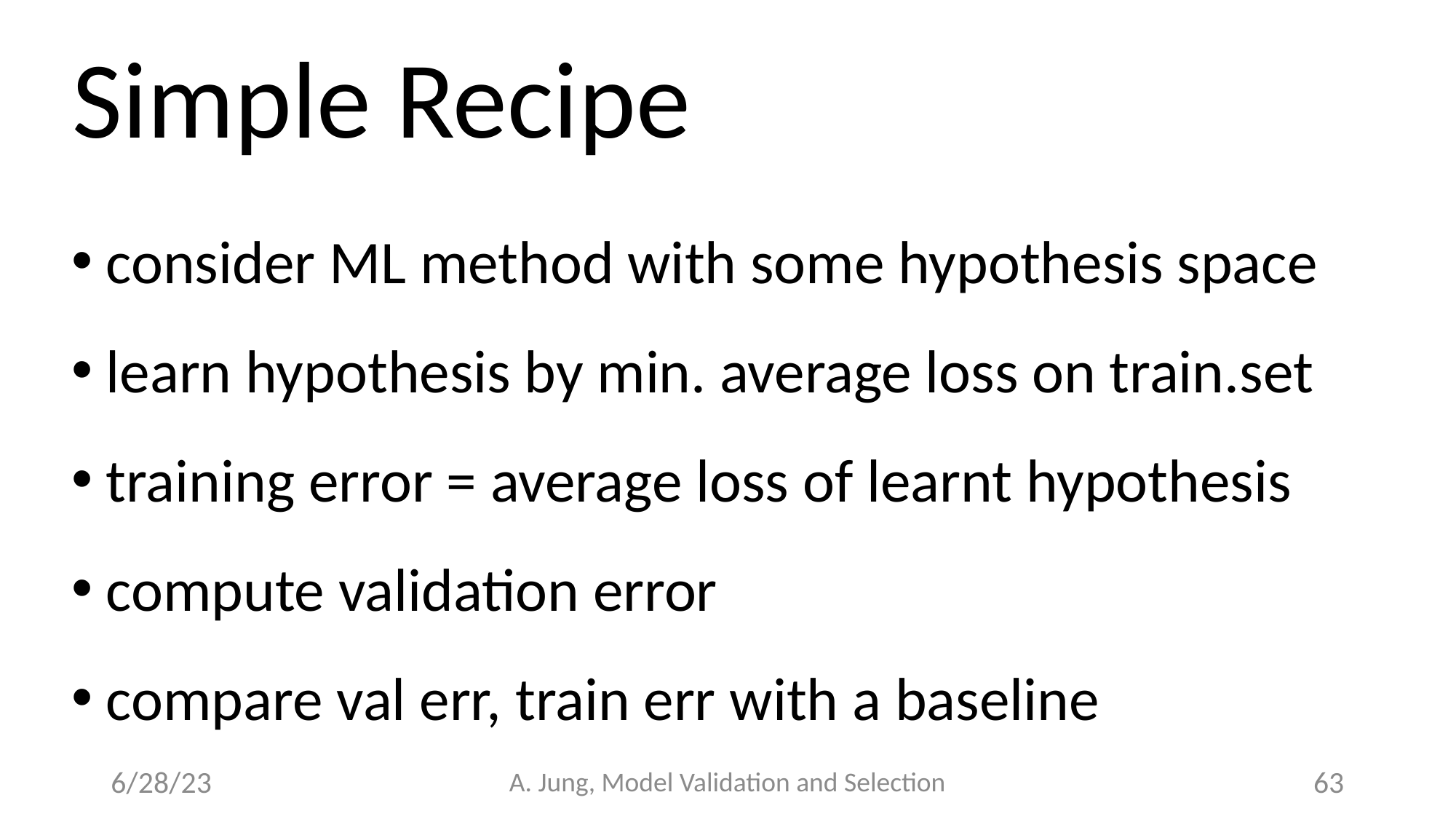

# Simple Recipe
consider ML method with some hypothesis space
learn hypothesis by min. average loss on train.set
training error = average loss of learnt hypothesis
compute validation error
compare val err, train err with a baseline

6/28/23
A. Jung, Model Validation and Selection
63